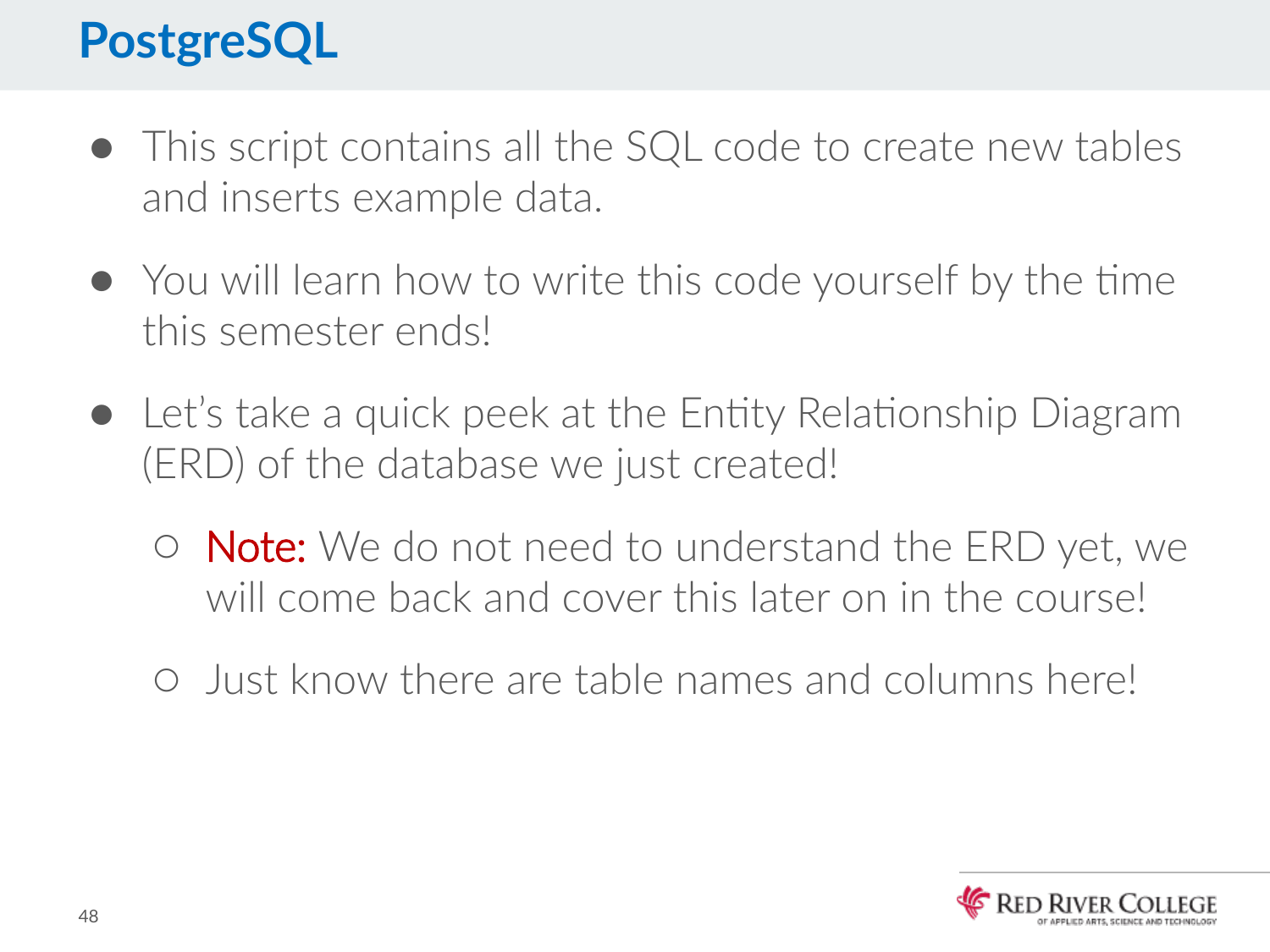

# PostgreSQL
This script contains all the SQL code to create new tables and inserts example data.
You will learn how to write this code yourself by the time this semester ends!
Let’s take a quick peek at the Entity Relationship Diagram (ERD) of the database we just created!
Note: We do not need to understand the ERD yet, we will come back and cover this later on in the course!
Just know there are table names and columns here!
48